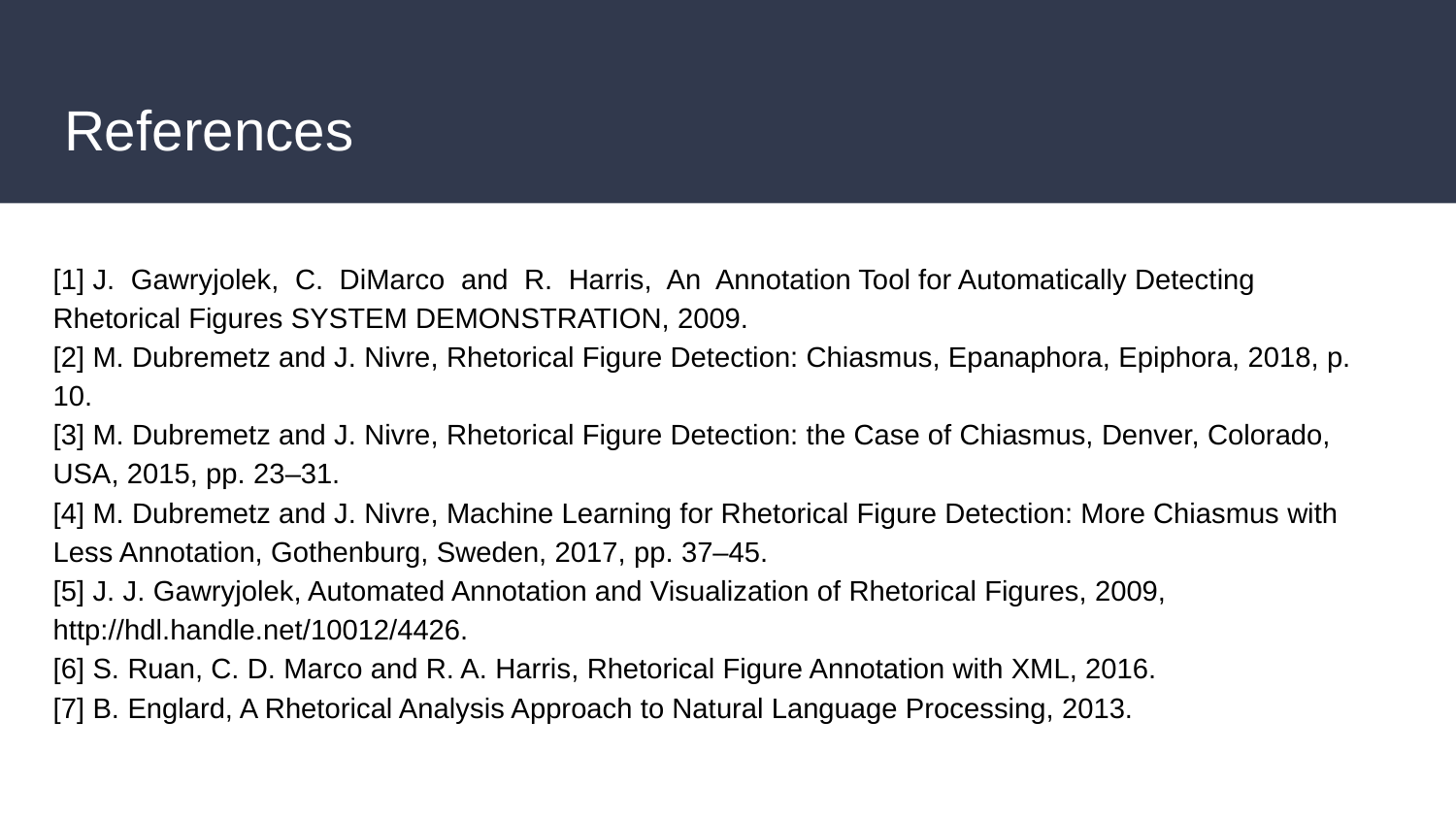

# References
[1] J.  Gawryjolek,  C.  DiMarco  and  R.  Harris,  An  Annotation Tool for Automatically Detecting Rhetorical Figures SYSTEM DEMONSTRATION, 2009.
[2] M. Dubremetz and J. Nivre, Rhetorical Figure Detection: Chiasmus, Epanaphora, Epiphora, 2018, p. 10.
[3] M. Dubremetz and J. Nivre, Rhetorical Figure Detection: the Case of Chiasmus, Denver, Colorado, USA, 2015, pp. 23–31.
[4] M. Dubremetz and J. Nivre, Machine Learning for Rhetorical Figure Detection: More Chiasmus with Less Annotation, Gothenburg, Sweden, 2017, pp. 37–45.
[5] J. J. Gawryjolek, Automated Annotation and Visualization of Rhetorical Figures, 2009, http://hdl.handle.net/10012/4426.
[6] S. Ruan, C. D. Marco and R. A. Harris, Rhetorical Figure Annotation with XML, 2016.
[7] B. Englard, A Rhetorical Analysis Approach to Natural Language Processing, 2013.